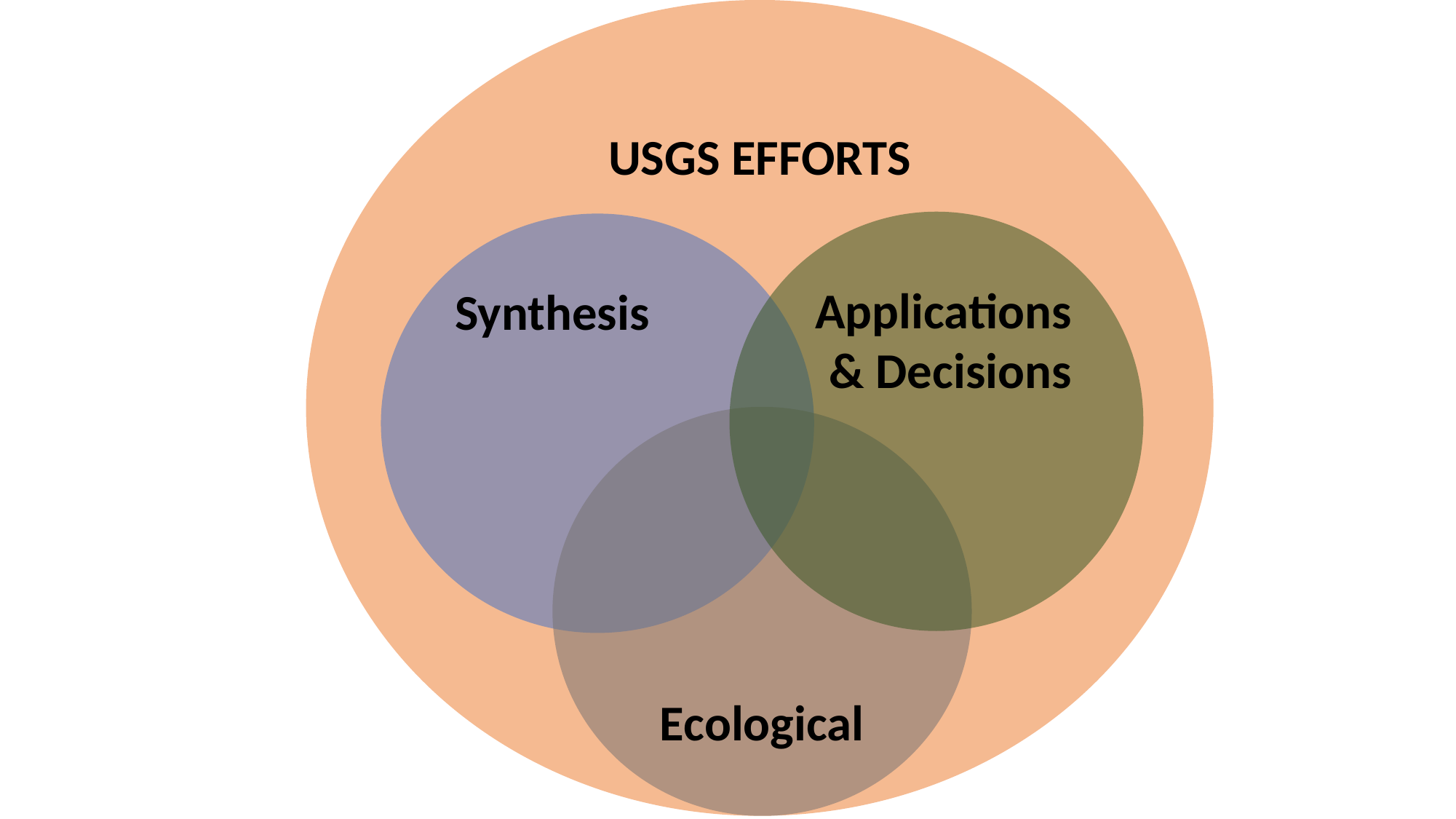

USGS EFFORTS
Applications & Decisions
Synthesis

Ecological